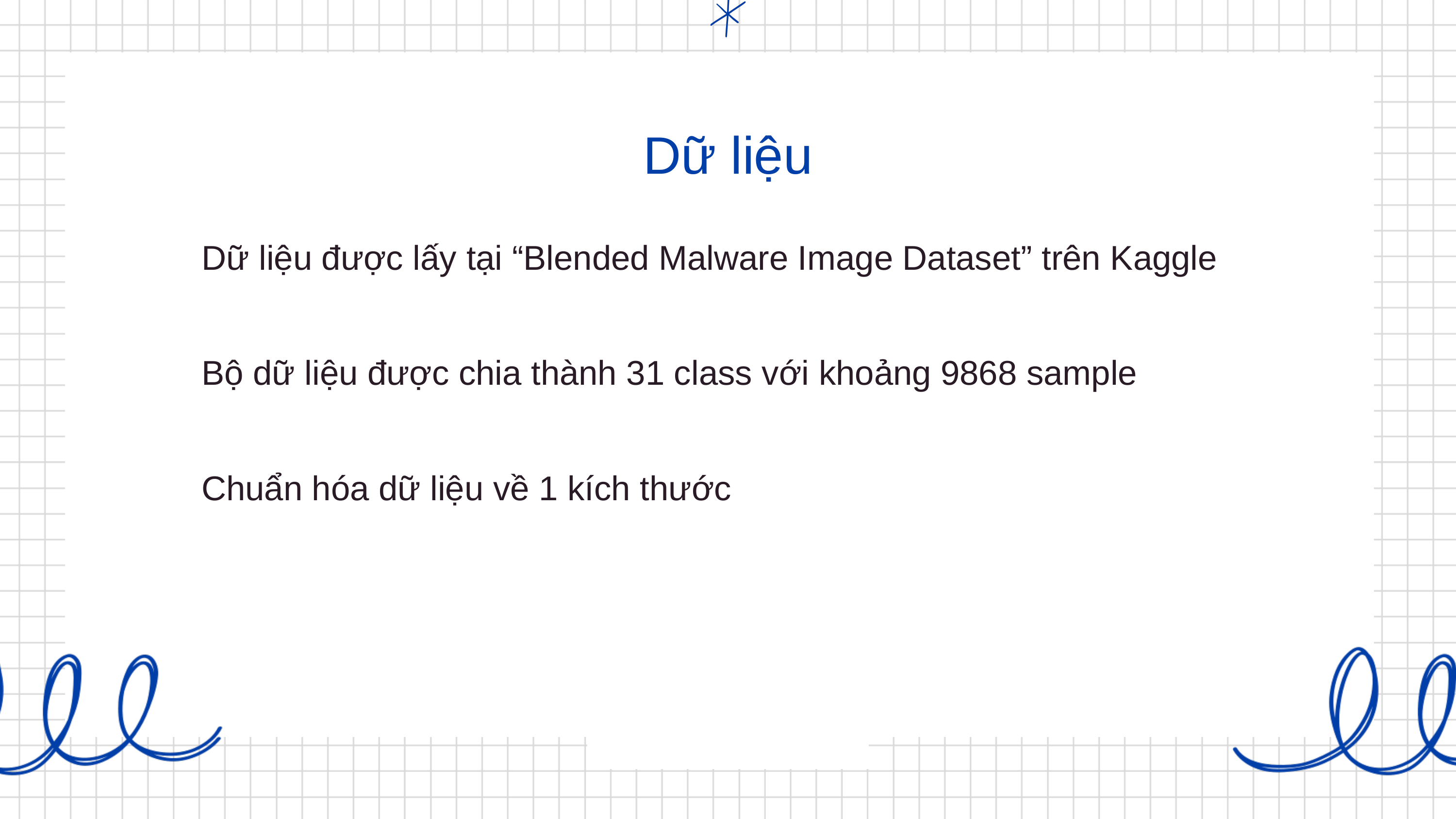

Dữ liệu
Dữ liệu được lấy tại “Blended Malware Image Dataset” trên Kaggle

Bộ dữ liệu được chia thành 31 class với khoảng 9868 sample

Chuẩn hóa dữ liệu về 1 kích thước